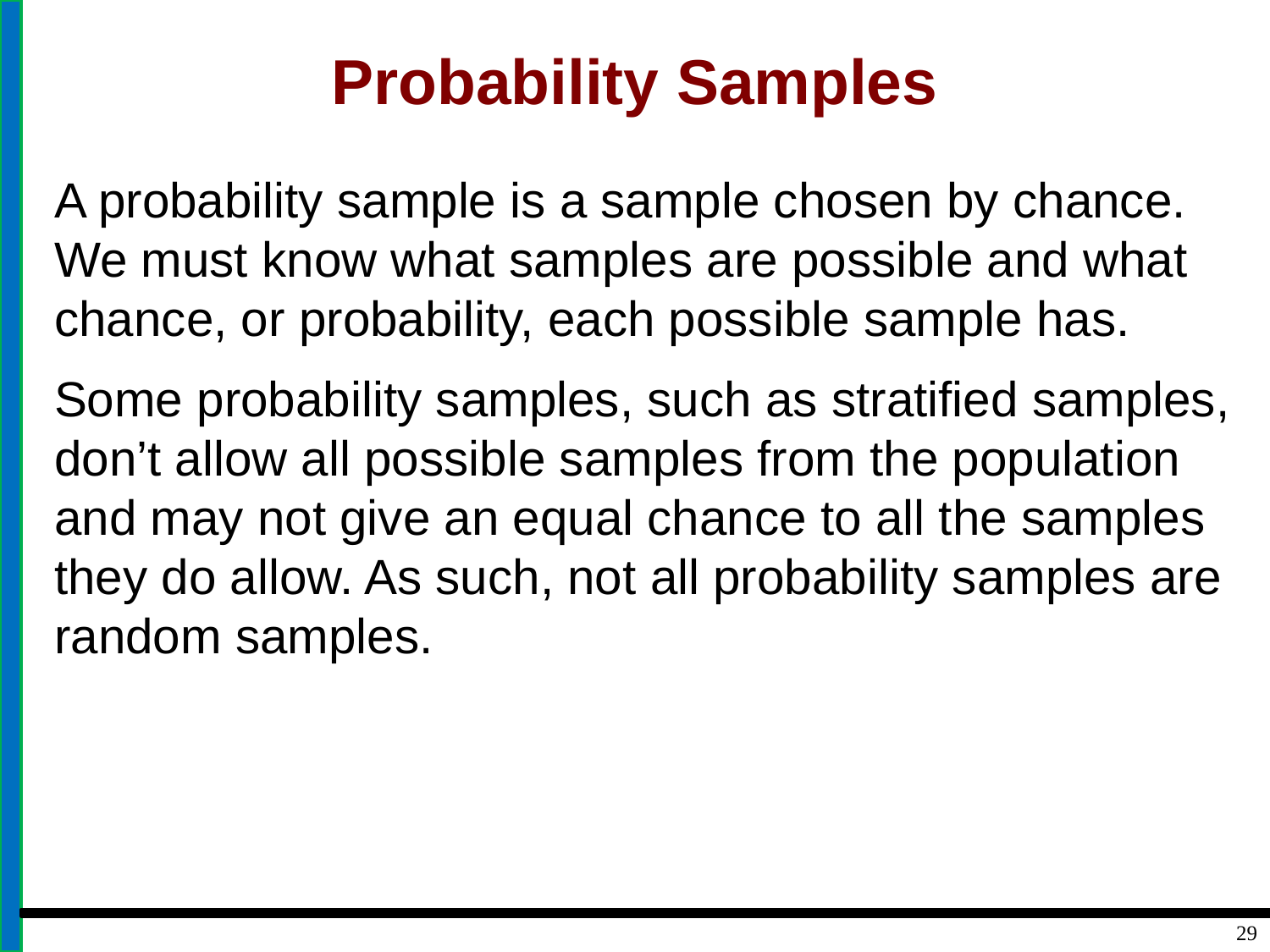

# Probability Samples
A probability sample is a sample chosen by chance. We must know what samples are possible and what chance, or probability, each possible sample has.
Some probability samples, such as stratified samples, don’t allow all possible samples from the population and may not give an equal chance to all the samples they do allow. As such, not all probability samples are random samples.